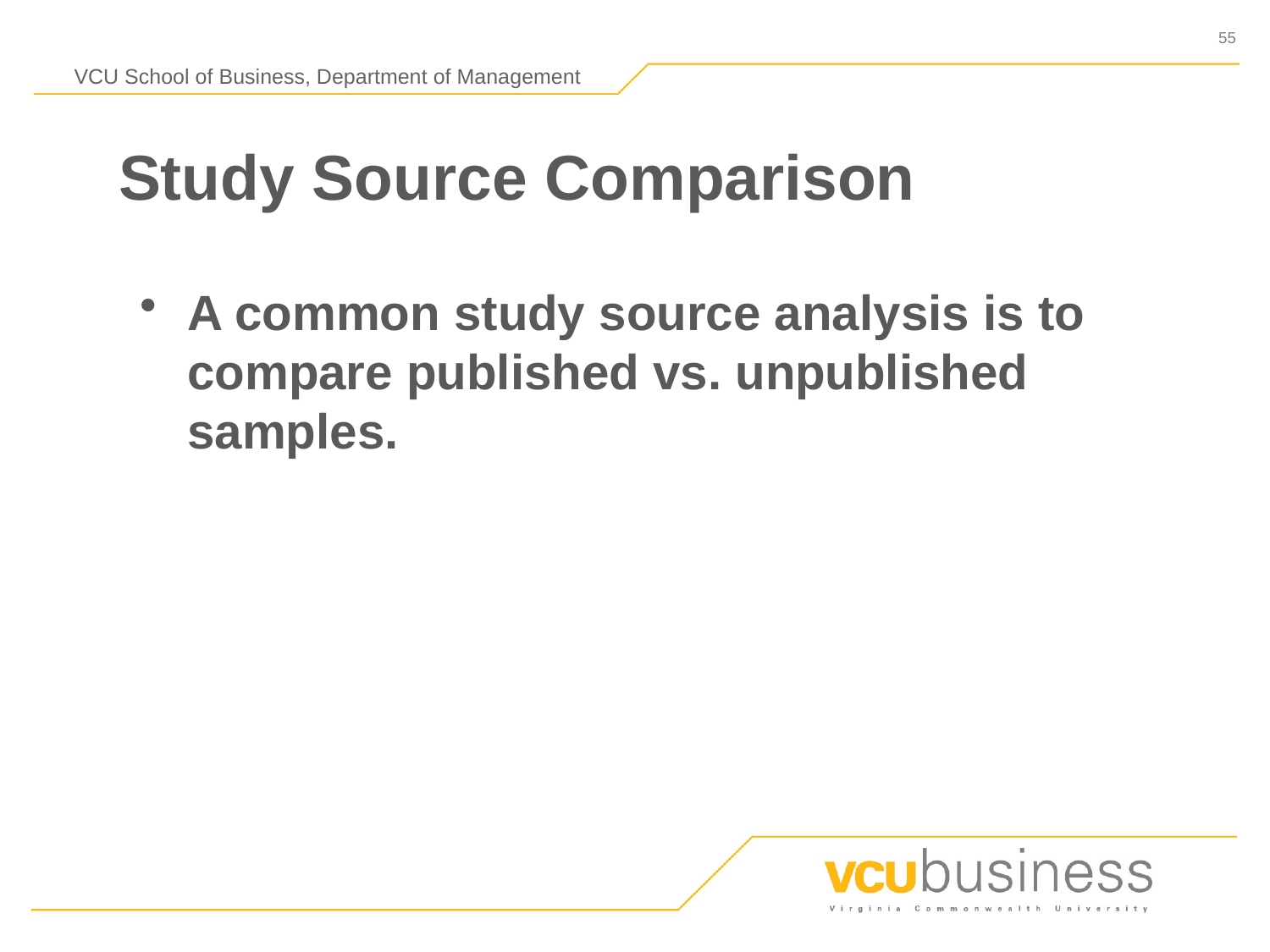

# Study Source Comparison
A common study source analysis is to compare published vs. unpublished samples.